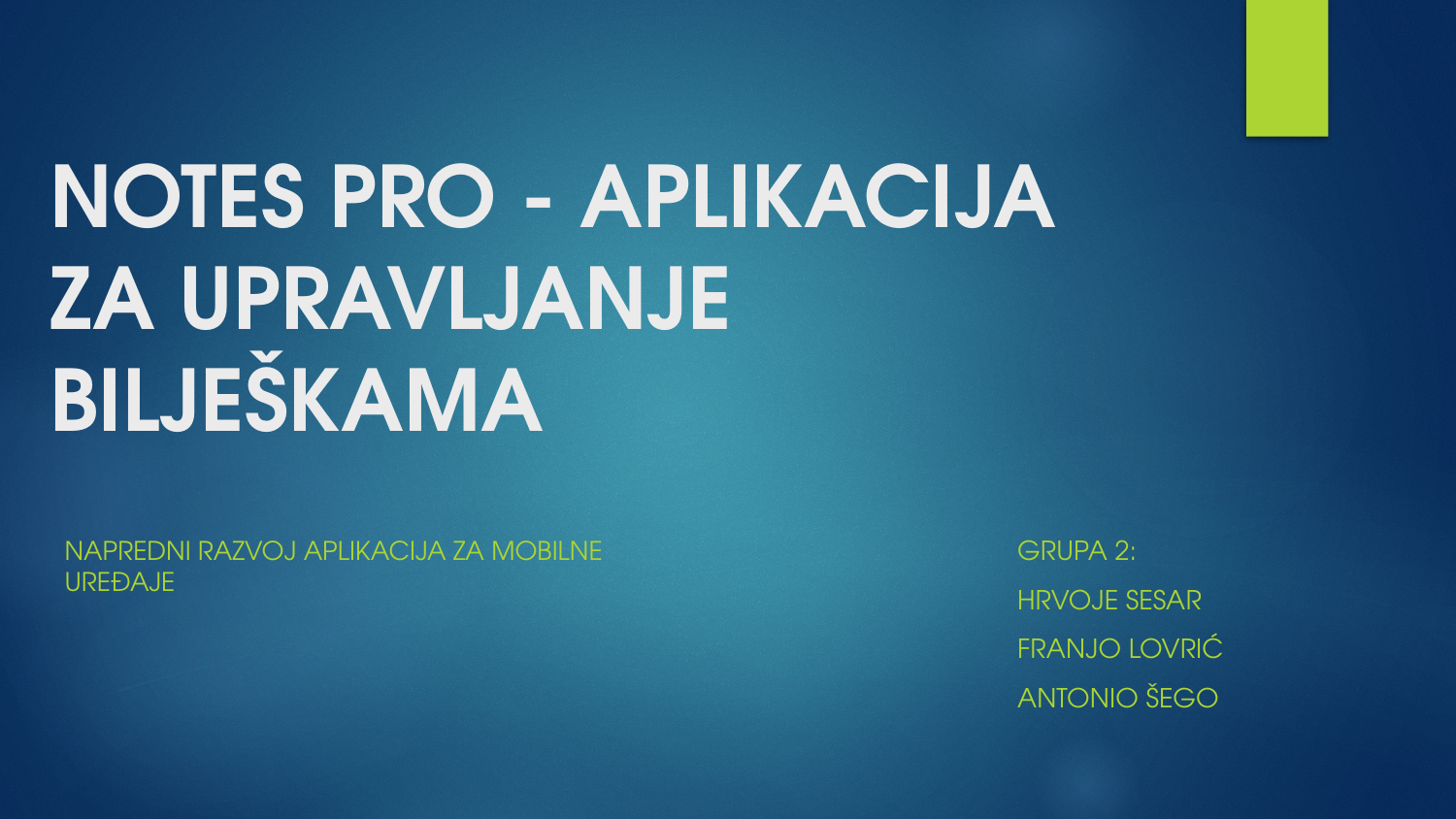

# NOTES PRO - APLIKACIJA ZA UPRAVLJANJE BILJEŠKAMA
NAPREDNI RAZVOJ APLIKACIJA ZA MOBILNE UREĐAJE
GRUPA 2:
Hrvoje Sesar
Franjo Lovrić
Antonio šego